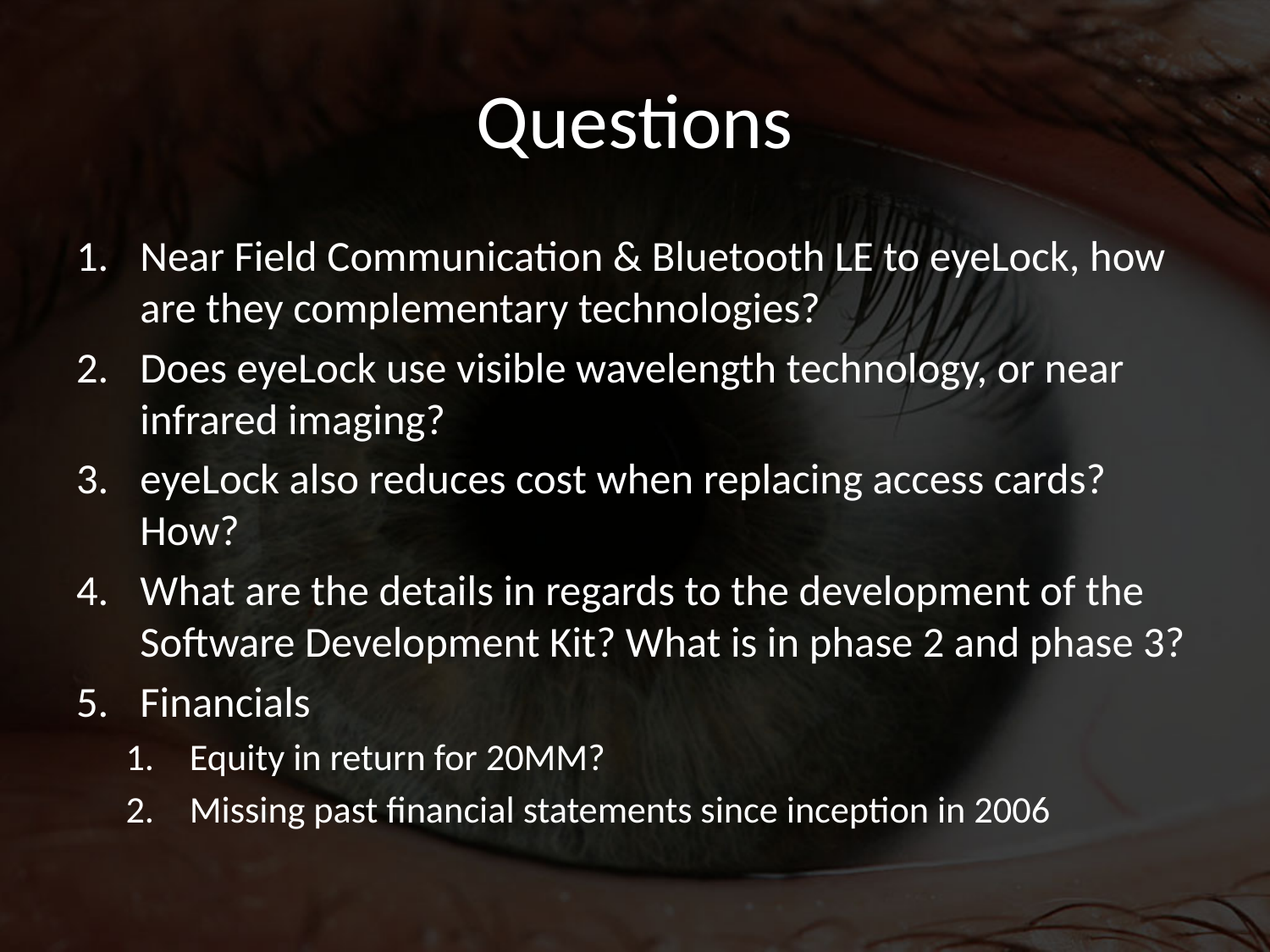

# Questions
Near Field Communication & Bluetooth LE to eyeLock, how are they complementary technologies?
Does eyeLock use visible wavelength technology, or near infrared imaging?
eyeLock also reduces cost when replacing access cards? How?
What are the details in regards to the development of the Software Development Kit? What is in phase 2 and phase 3?
Financials
Equity in return for 20MM?
Missing past financial statements since inception in 2006